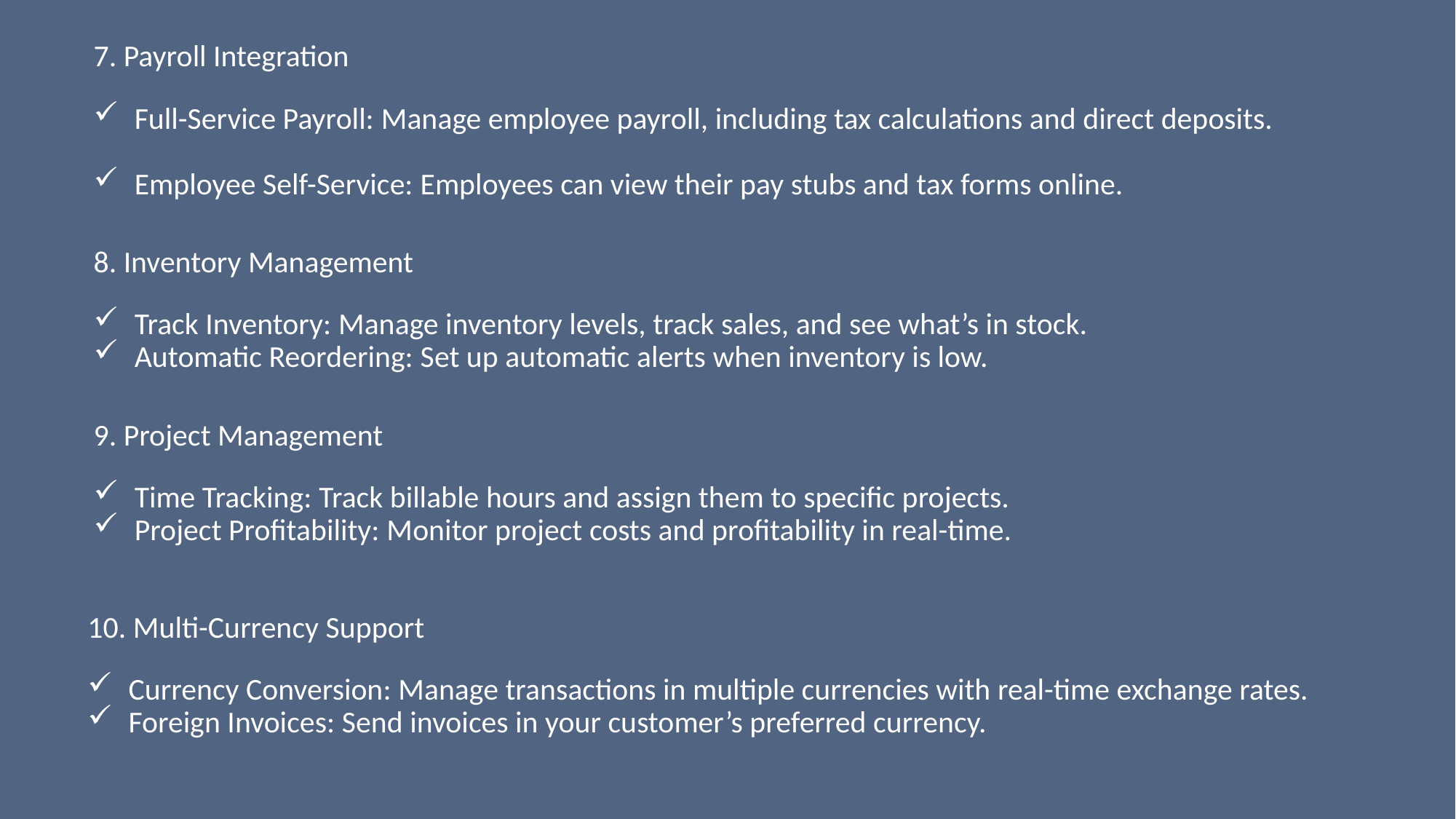

7. Payroll Integration

Full-Service Payroll: Manage employee payroll, including tax calculations and direct deposits.

Employee Self-Service: Employees can view their pay stubs and tax forms online.
8. Inventory Management

Track Inventory: Manage inventory levels, track sales, and see what’s in stock.
Automatic Reordering: Set up automatic alerts when inventory is low.
9. Project Management

Time Tracking: Track billable hours and assign them to specific projects.
Project Profitability: Monitor project costs and profitability in real-time.
10. Multi-Currency Support

Currency Conversion: Manage transactions in multiple currencies with real-time exchange rates.
Foreign Invoices: Send invoices in your customer’s preferred currency.